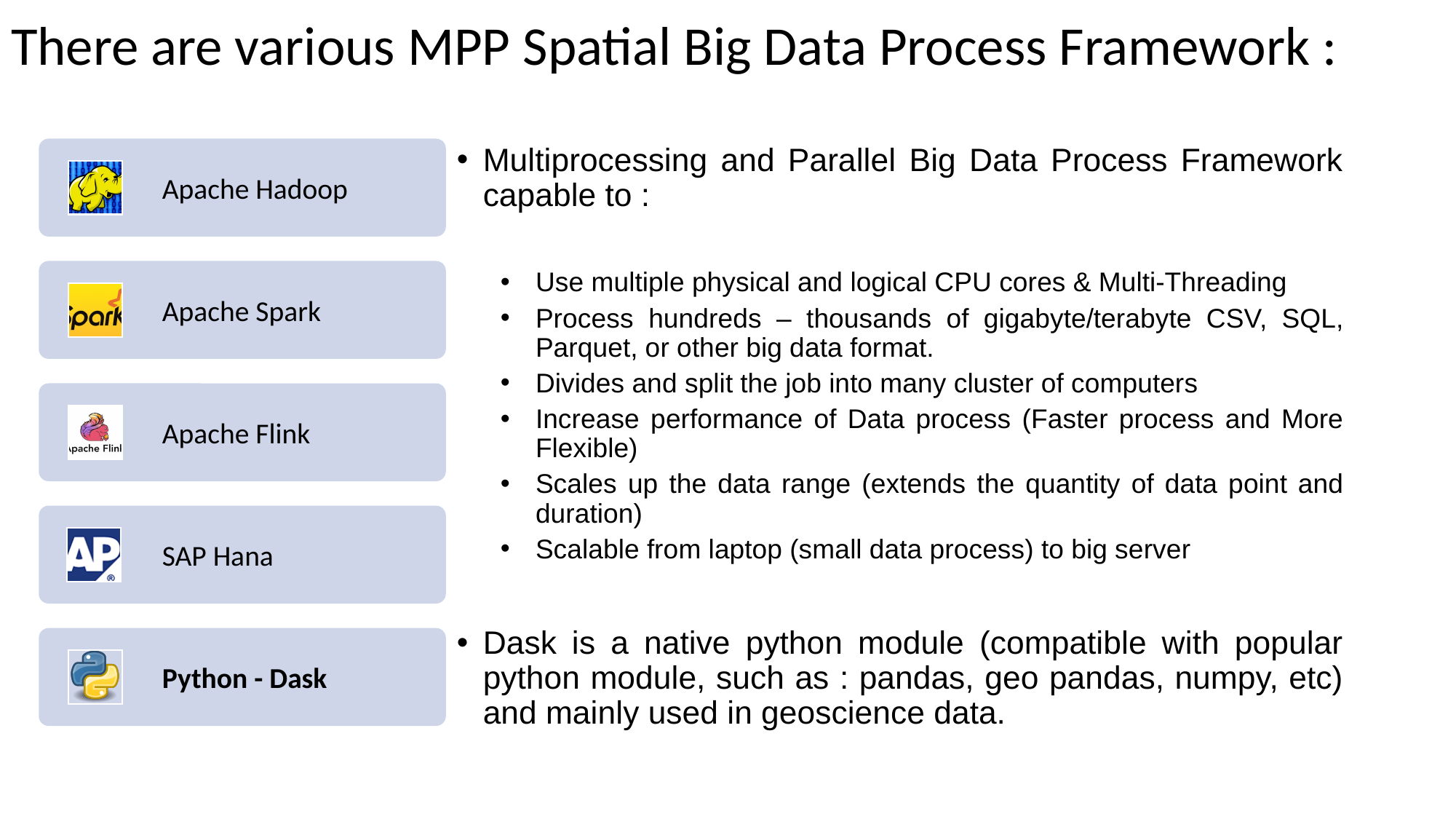

# There are various MPP Spatial Big Data Process Framework :
Apache Hadoop
Apache Spark
Apache Flink
SAP Hana
Python - Dask
Multiprocessing and Parallel Big Data Process Framework capable to :

Use multiple physical and logical CPU cores & Multi-Threading
Process hundreds – thousands of gigabyte/terabyte CSV, SQL, Parquet, or other big data format.
Divides and split the job into many cluster of computers
Increase performance of Data process (Faster process and More Flexible)
Scales up the data range (extends the quantity of data point and duration)
Scalable from laptop (small data process) to big server

Dask is a native python module (compatible with popular python module, such as : pandas, geo pandas, numpy, etc) and mainly used in geoscience data.